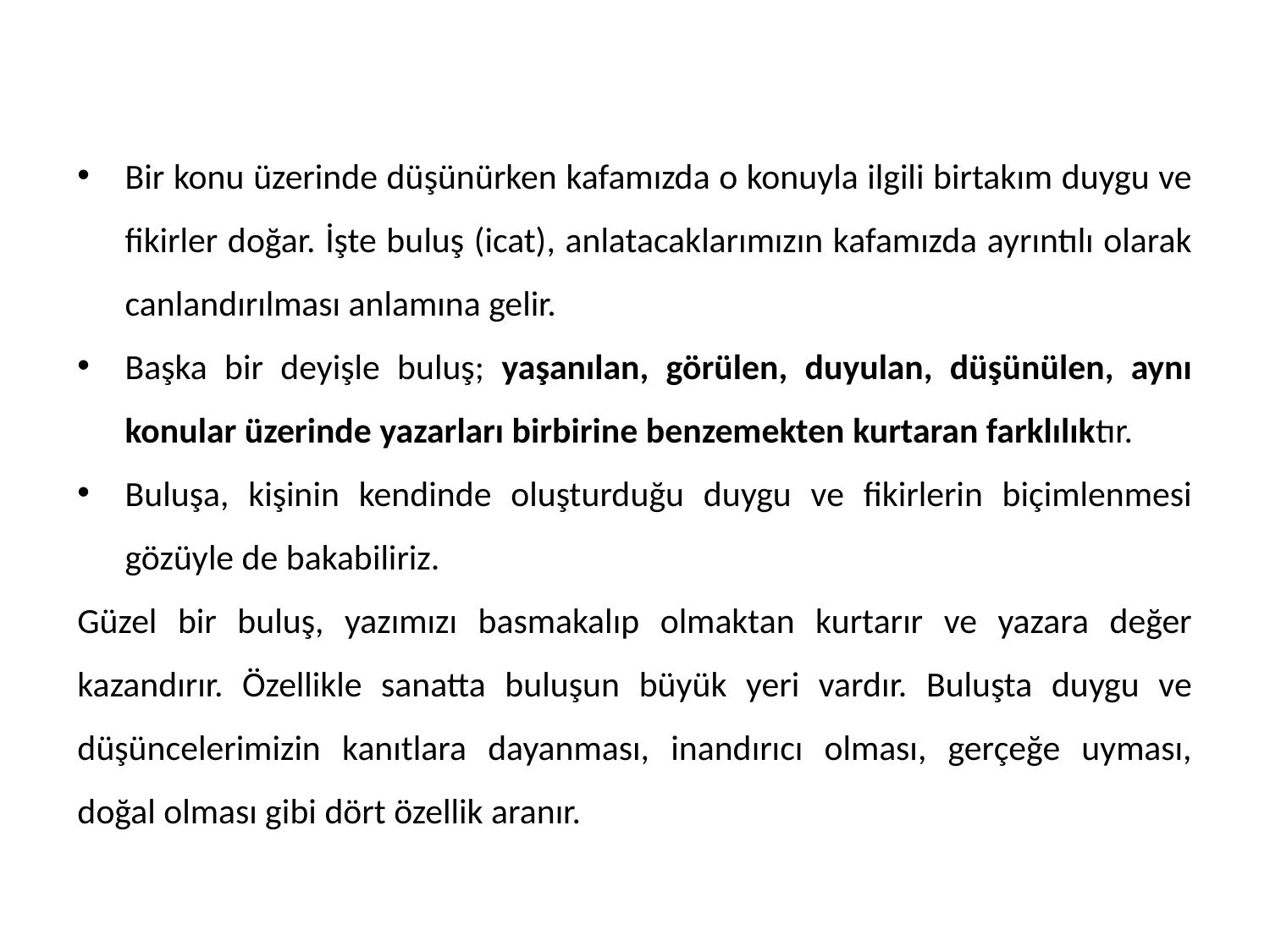

Bir konu üzerinde düşünürken kafamızda o konuyla ilgili birtakım duygu ve fikirler doğar. İşte buluş (icat), anlatacaklarımızın kafamızda ayrıntılı olarak canlandırılması anlamına gelir.
Başka bir deyişle buluş; yaşanılan, görülen, duyulan, düşünülen, aynı konular üzerinde yazarları birbirine benzemekten kurtaran farklılıktır.
Buluşa, kişinin kendinde oluşturduğu duygu ve fikirlerin biçimlenmesi gözüyle de bakabiliriz.
Güzel bir buluş, yazımızı basmakalıp olmaktan kurtarır ve yazara değer kazandırır. Özellikle sanatta buluşun büyük yeri vardır. Buluşta duygu ve düşüncelerimizin kanıtlara dayanması, inandırıcı olması, gerçeğe uyması, doğal olması gibi dört özellik aranır.